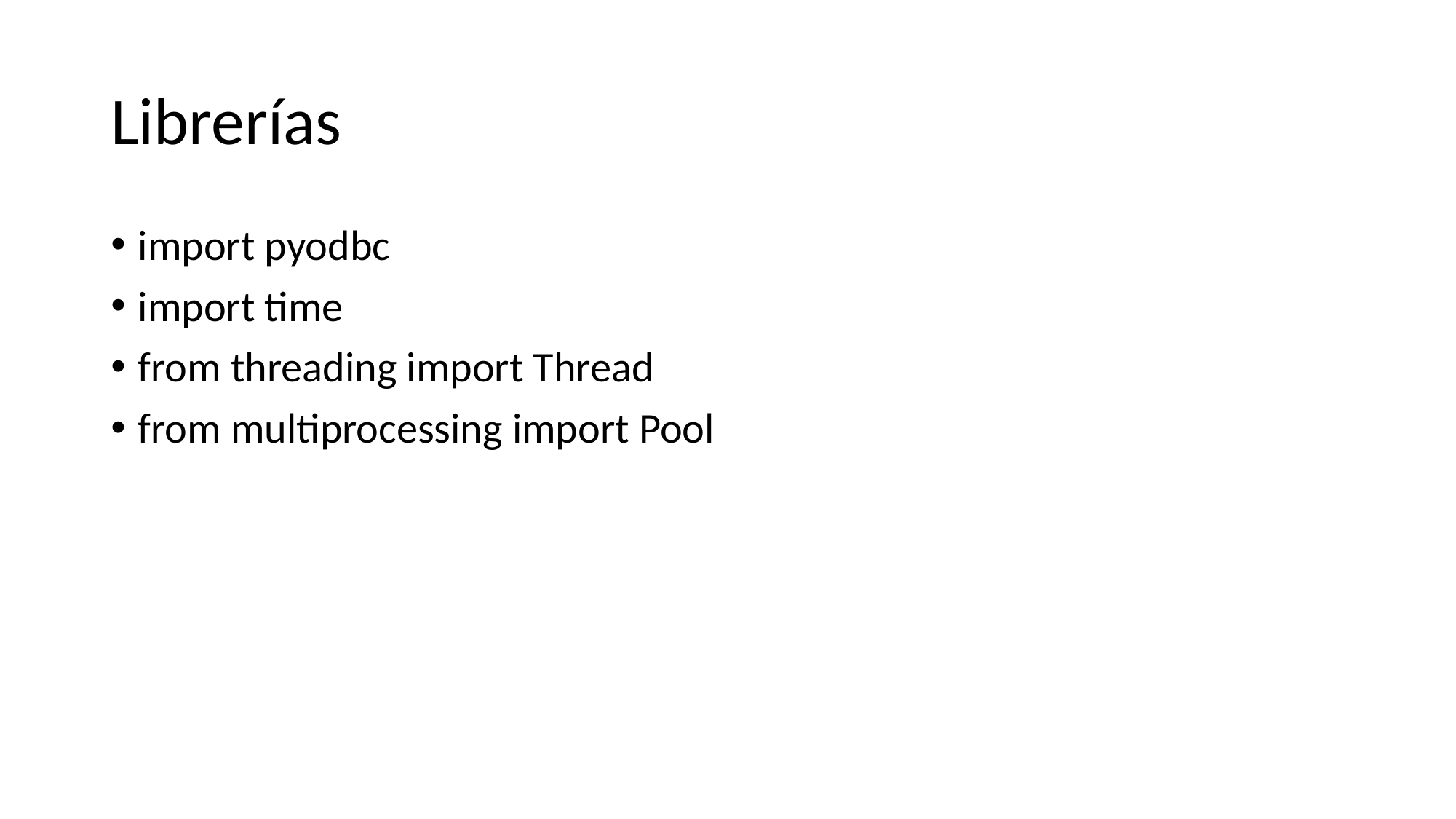

# Librerías
import pyodbc
import time
from threading import Thread
from multiprocessing import Pool